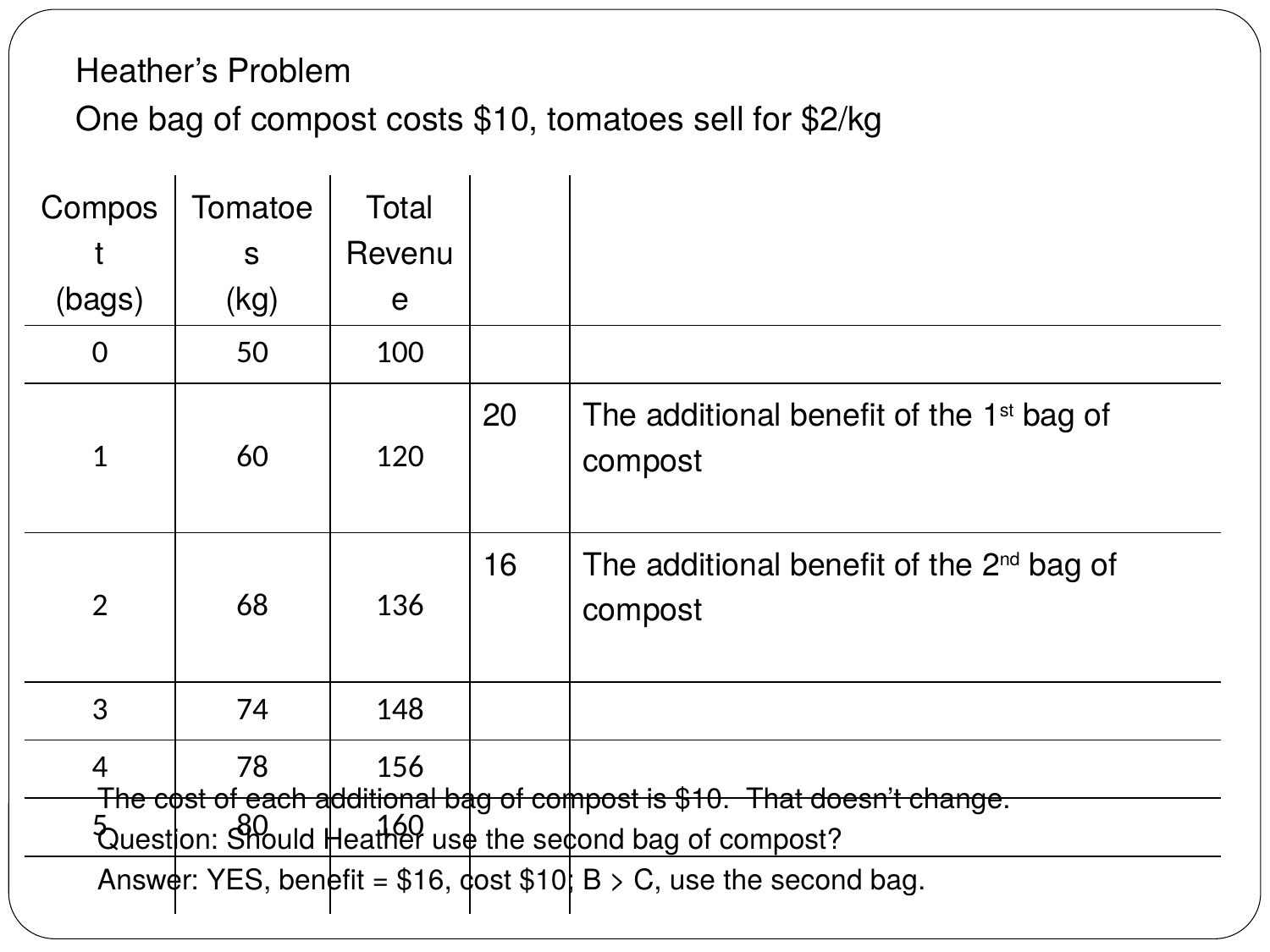

# Heather’s Problem One bag of compost costs $10, tomatoes sell for $2/kg
| Compost (bags) | Tomatoes (kg) | Total Revenue |  |  |
| --- | --- | --- | --- | --- |
| 0 | 50 | 100 |  |  |
| 1 | 60 | 120 | 20 | The additional benefit of the 1st bag of compost |
| 2 | 68 | 136 | 16 | The additional benefit of the 2nd bag of compost |
| 3 | 74 | 148 |  |  |
| 4 | 78 | 156 |  |  |
| 5 | 80 | 160 |  |  |
|  |  |  |  |  |

The cost of each additional bag of compost is $10.  That doesn’t change.
Question: Should Heather use the second bag of compost?
Answer: YES, benefit = $16, cost $10; B > C, use the second bag.